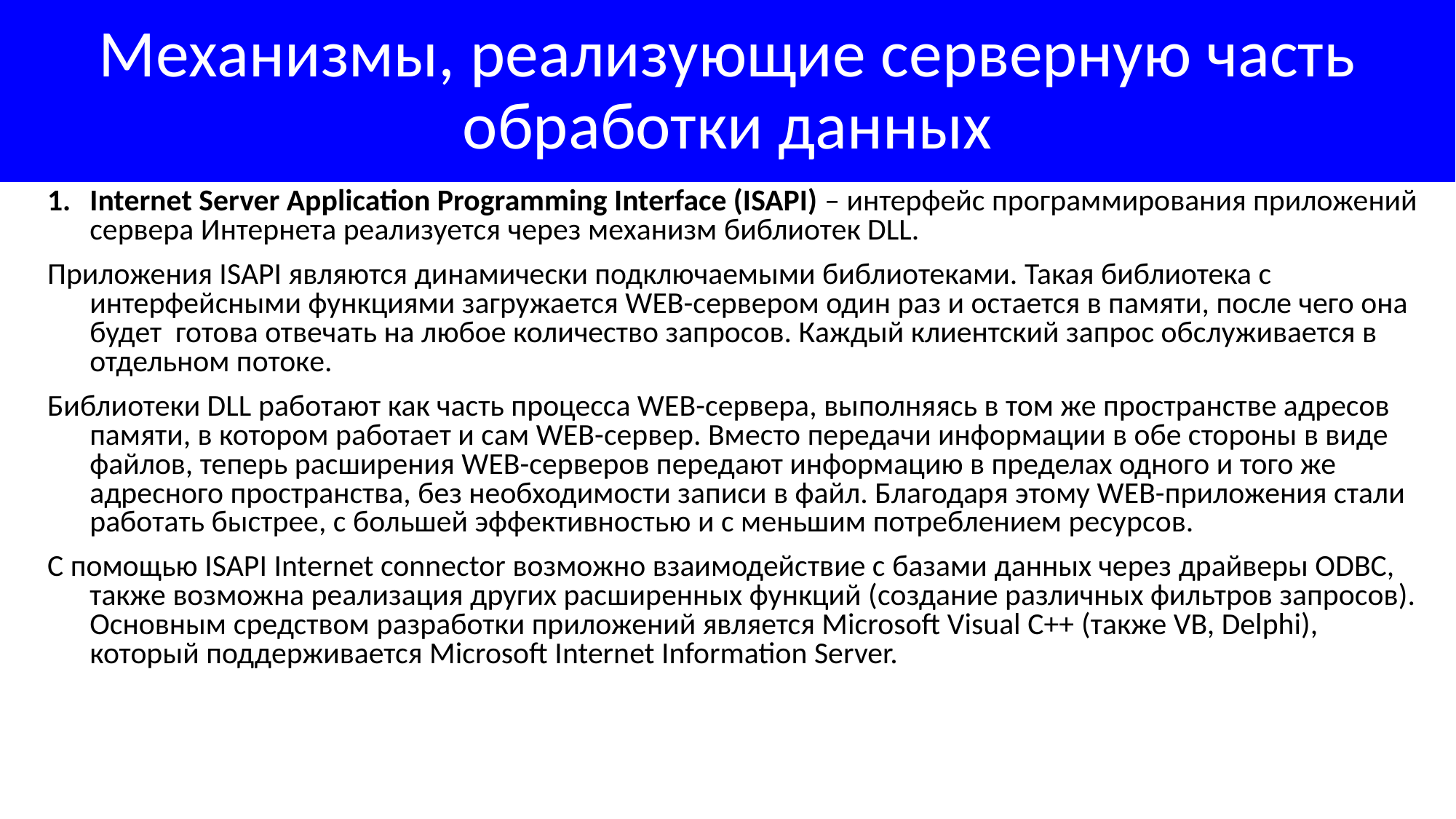

Механизмы, реализующие серверную часть обработки данных
Internet Server Application Programming Interface (ISAPI) – интерфейс программирования приложений сервера Интернета реализуется через механизм библиотек DLL.
Приложения ISAPI являются динамически подключаемыми библиотеками. Такая библиотека с интерфейсными функциями загружается WEB-сервером один раз и остается в памяти, после чего она будет  готова отвечать на любое количество запросов. Каждый клиентский запрос обслуживается в отдельном потоке.
Библиотеки DLL работают как часть процесса WEB-сервера, выполняясь в том же пространстве адресов памяти, в котором работает и сам WEB-сервер. Вместо передачи информации в обе стороны в виде файлов, теперь расширения WEB-серверов передают информацию в пределах одного и того же адресного пространства, без необходимости записи в файл. Благодаря этому WEB-приложения стали работать быстрее, с большей эффективностью и с меньшим потреблением ресурсов.
C помощью ISAPI Internet connector возможно взаимодействие с базами данных через драйверы ODBC, также возможна реализация других расширенных функций (создание различных фильтров запросов). Основным средством разработки приложений является Microsoft Visual C++ (также VB, Delphi), который поддерживается Microsoft Internet Information Server.